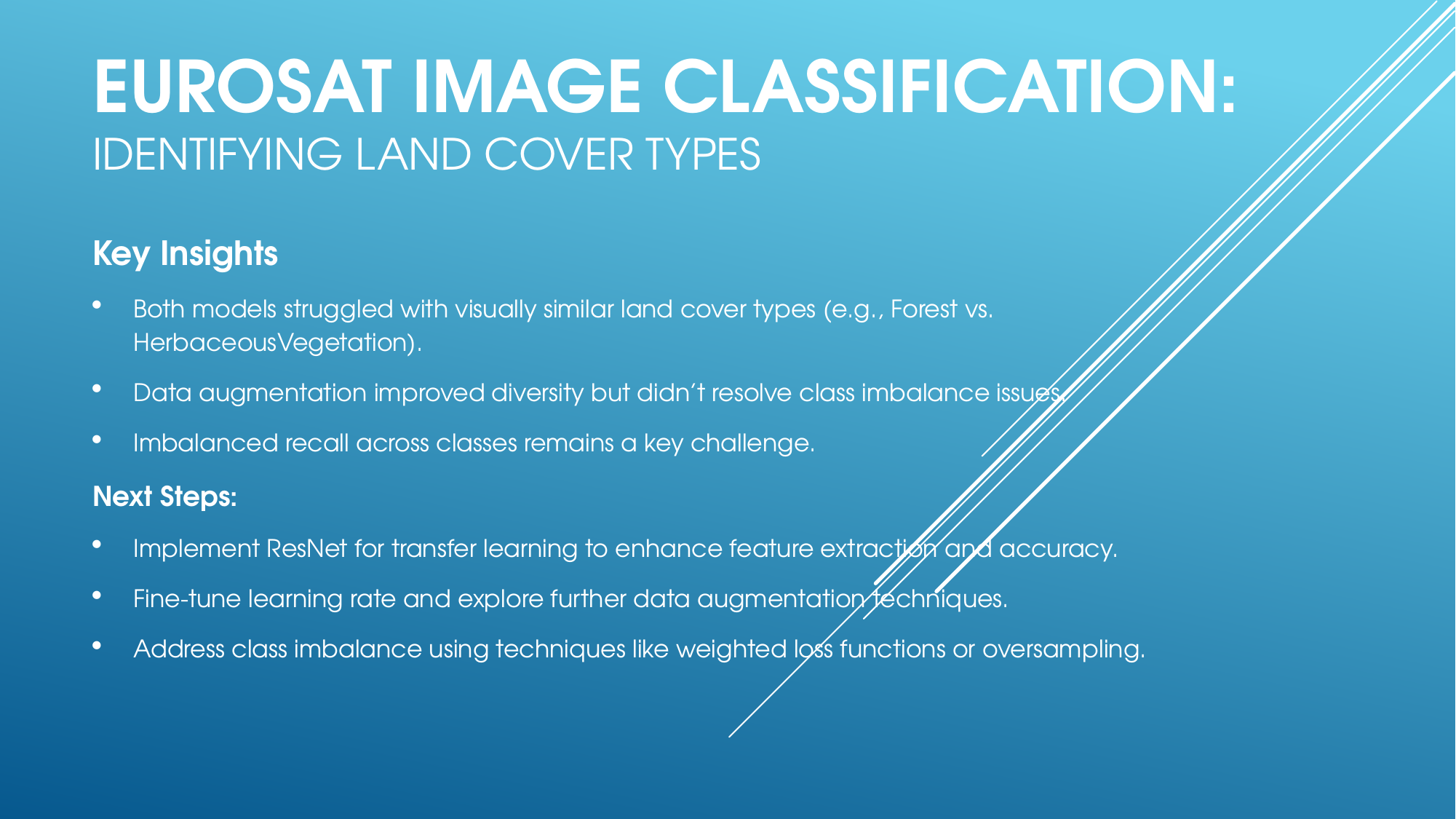

# EuroSAT Image Classification: Identifying Land Cover Types

Key Insights
Both models struggled with visually similar land cover types (e.g., Forest vs. HerbaceousVegetation).
Data augmentation improved diversity but didn’t resolve class imbalance issues.
Imbalanced recall across classes remains a key challenge.
Next Steps:
Implement ResNet for transfer learning to enhance feature extraction and accuracy.
Fine-tune learning rate and explore further data augmentation techniques.
Address class imbalance using techniques like weighted loss functions or oversampling.